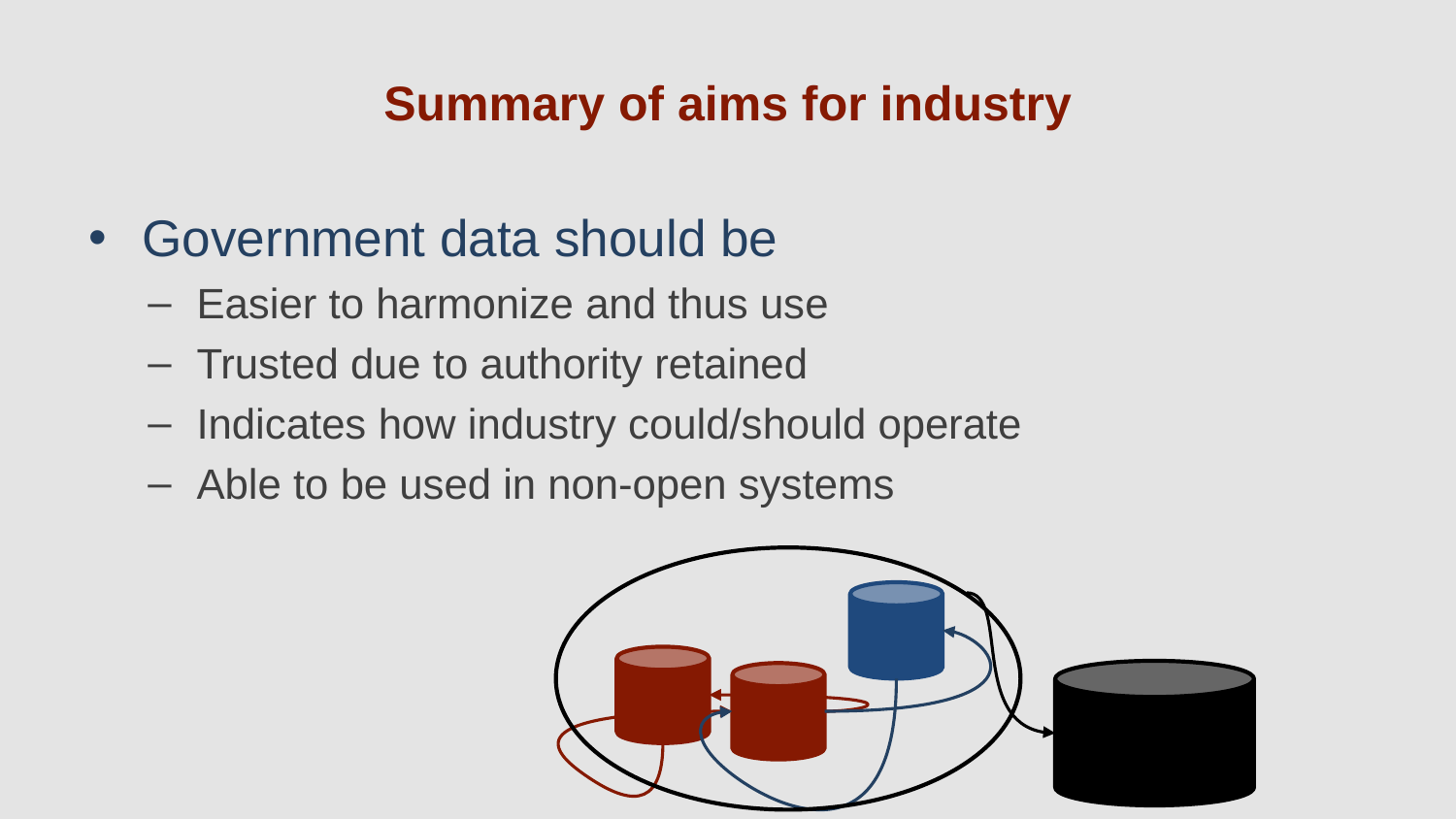

# Summary of aims for industry
Government data should be
Easier to harmonize and thus use
Trusted due to authority retained
Indicates how industry could/should operate
Able to be used in non-open systems